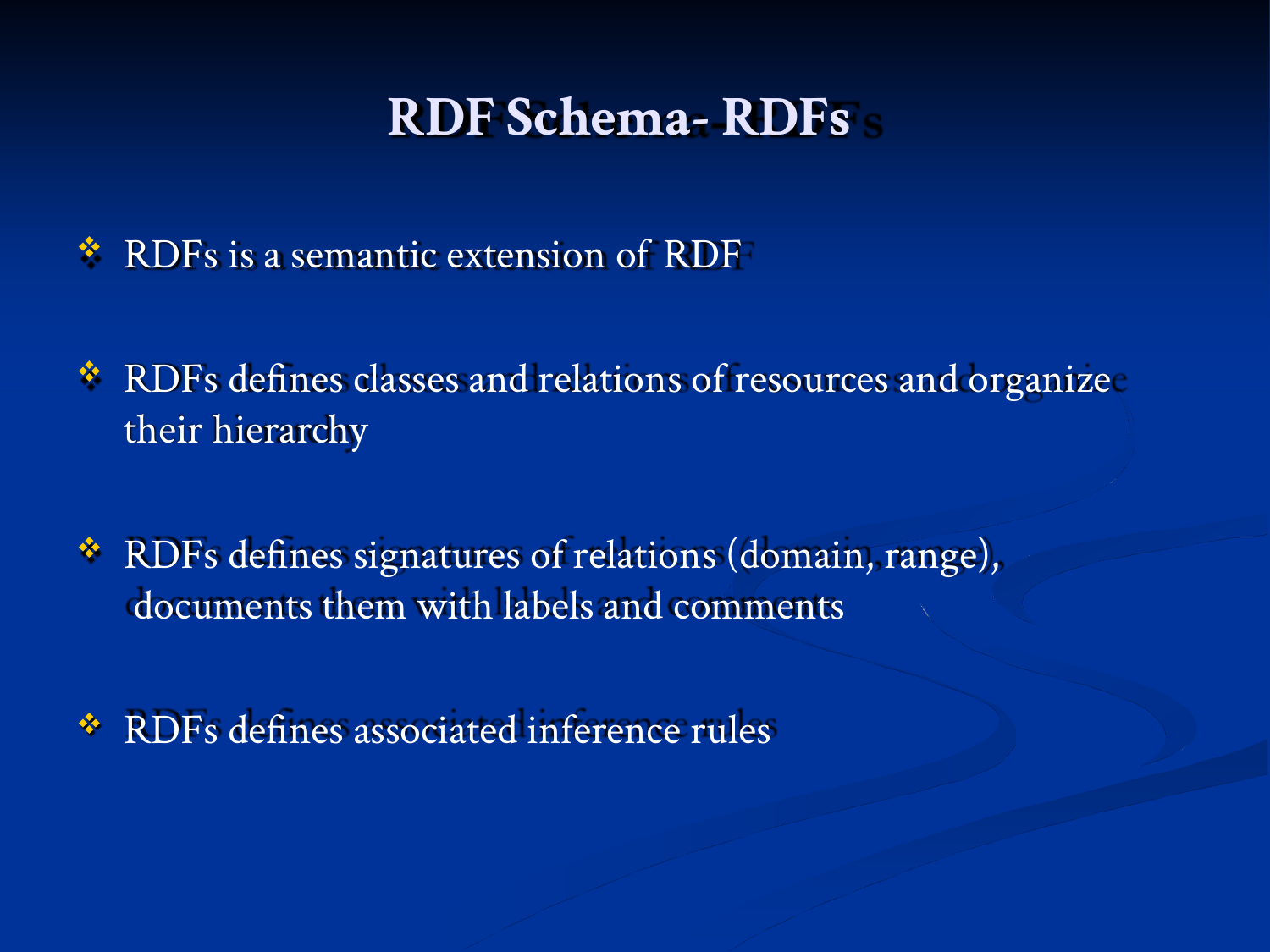

# RDF Schema- RDFs

RDFs is a semantic extension of RDF

RDFs defines classes and relations of resources and organize  their hierarchy

RDFs defines signatures of relations (domain, range),  documents them with labels and comments

RDFs defines associated inference rules